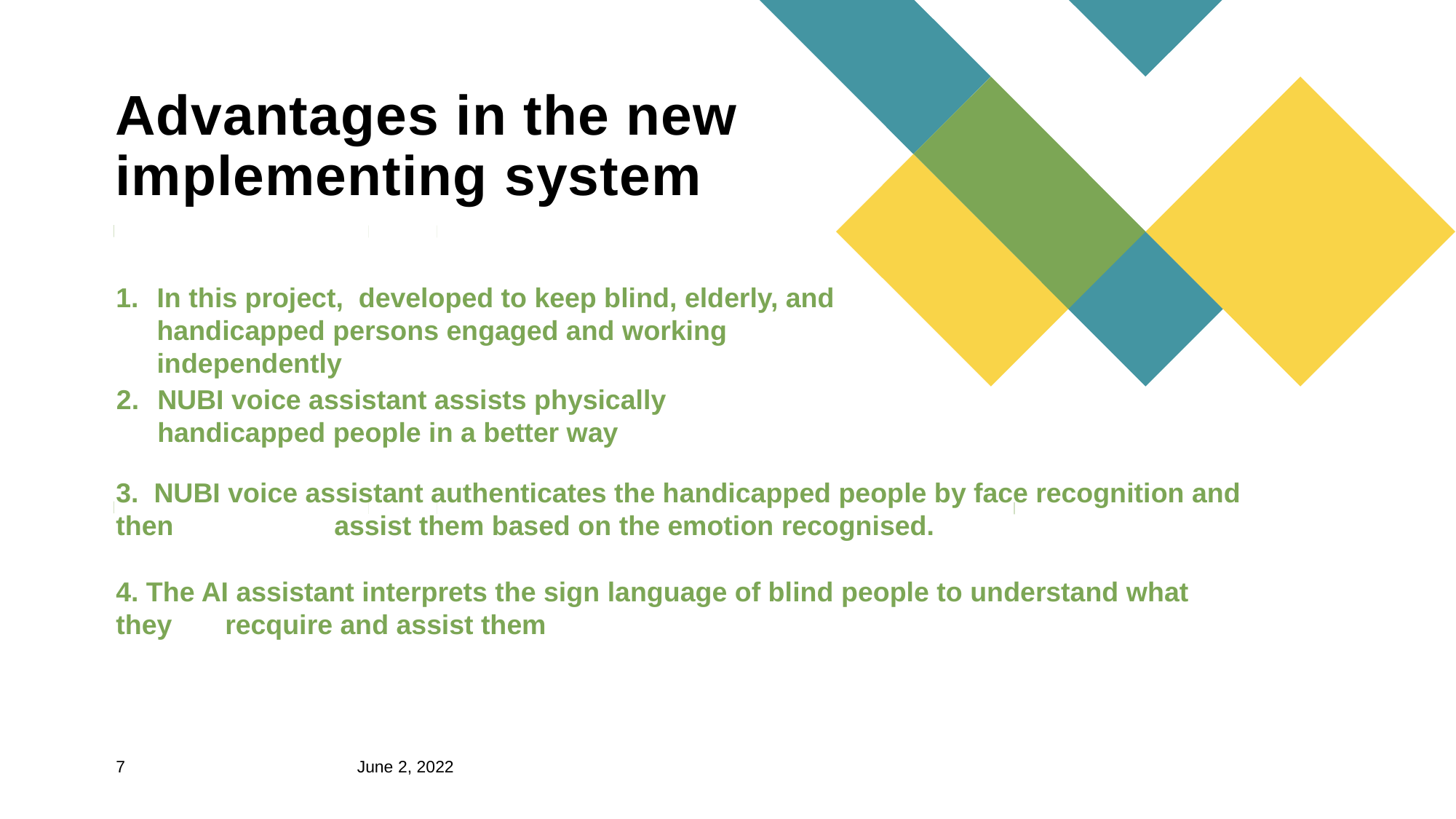

# Advantages in the new implementing system

In this project,  developed to keep blind, elderly, and handicapped persons engaged and working independently

NUBI voice assistant assists physically handicapped people in a better way
3.  NUBI voice assistant authenticates the handicapped people by face recognition and then               	assist them based on the emotion recognised.

4. The AI assistant interprets the sign language of blind people to understand what they  	recquire and assist them
7
June 2, 2022